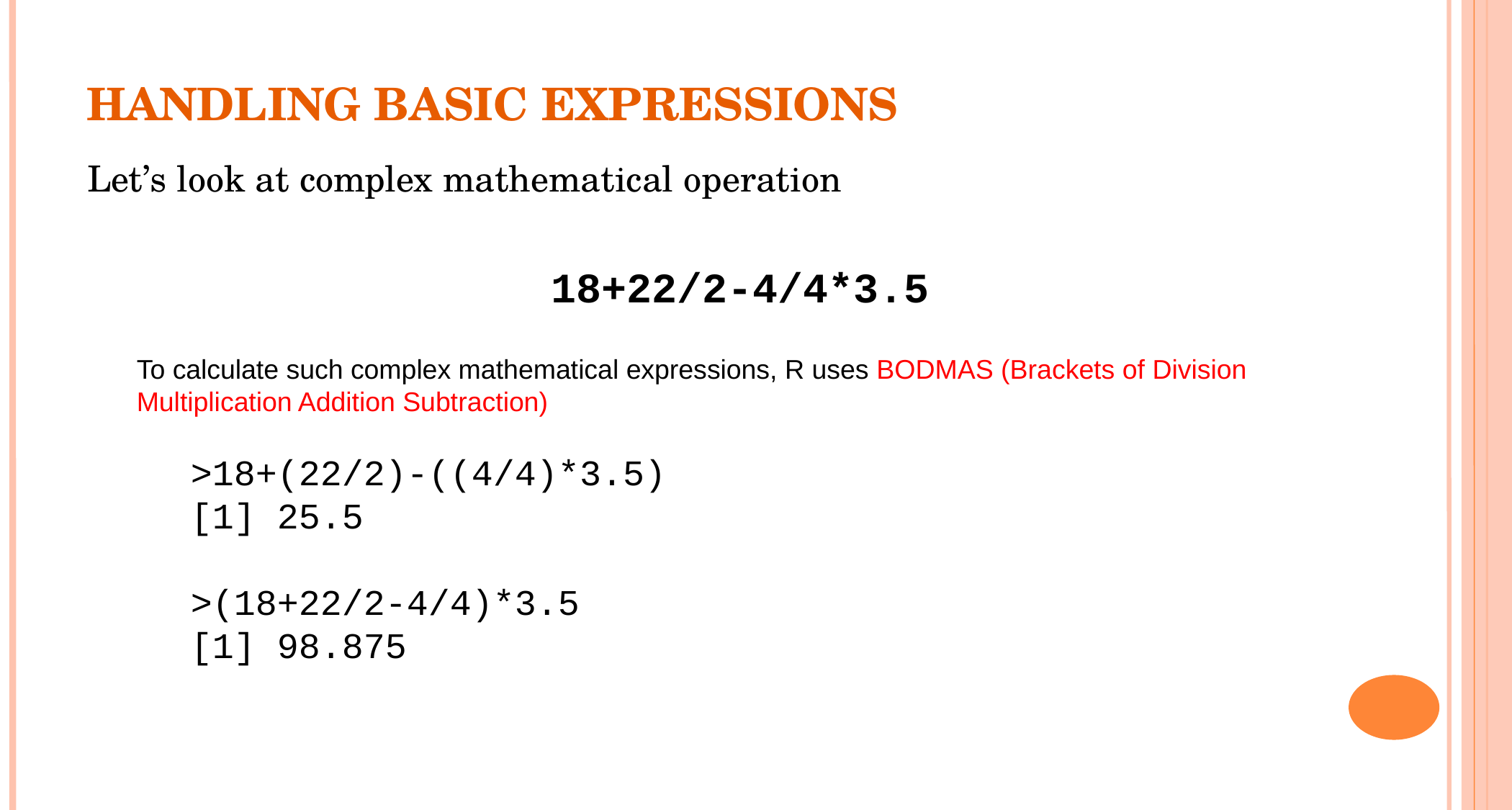

HANDLING BASIC EXPRESSIONS
Let’s look at complex mathematical operation

					18+22/2-4/4*3.5

To calculate such complex mathematical expressions, R uses BODMAS (Brackets of Division Multiplication Addition Subtraction)

>18+(22/2)-((4/4)*3.5)
[1] 25.5

>(18+22/2-4/4)*3.5
[1] 98.875